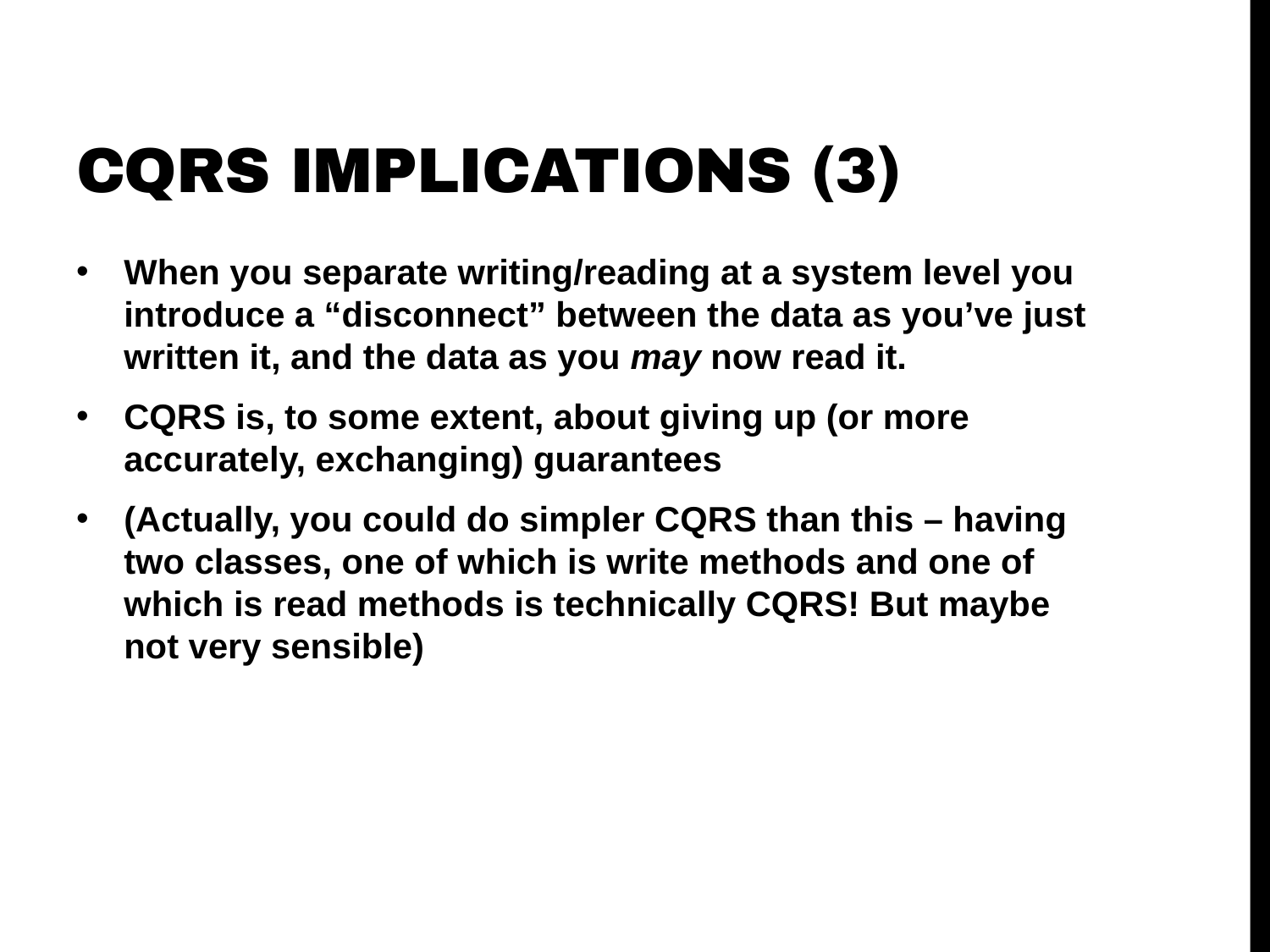

# Cqrs implications (3)
When you separate writing/reading at a system level you introduce a “disconnect” between the data as you’ve just written it, and the data as you may now read it.
CQRS is, to some extent, about giving up (or more accurately, exchanging) guarantees
(Actually, you could do simpler CQRS than this – having two classes, one of which is write methods and one of which is read methods is technically CQRS! But maybe not very sensible)